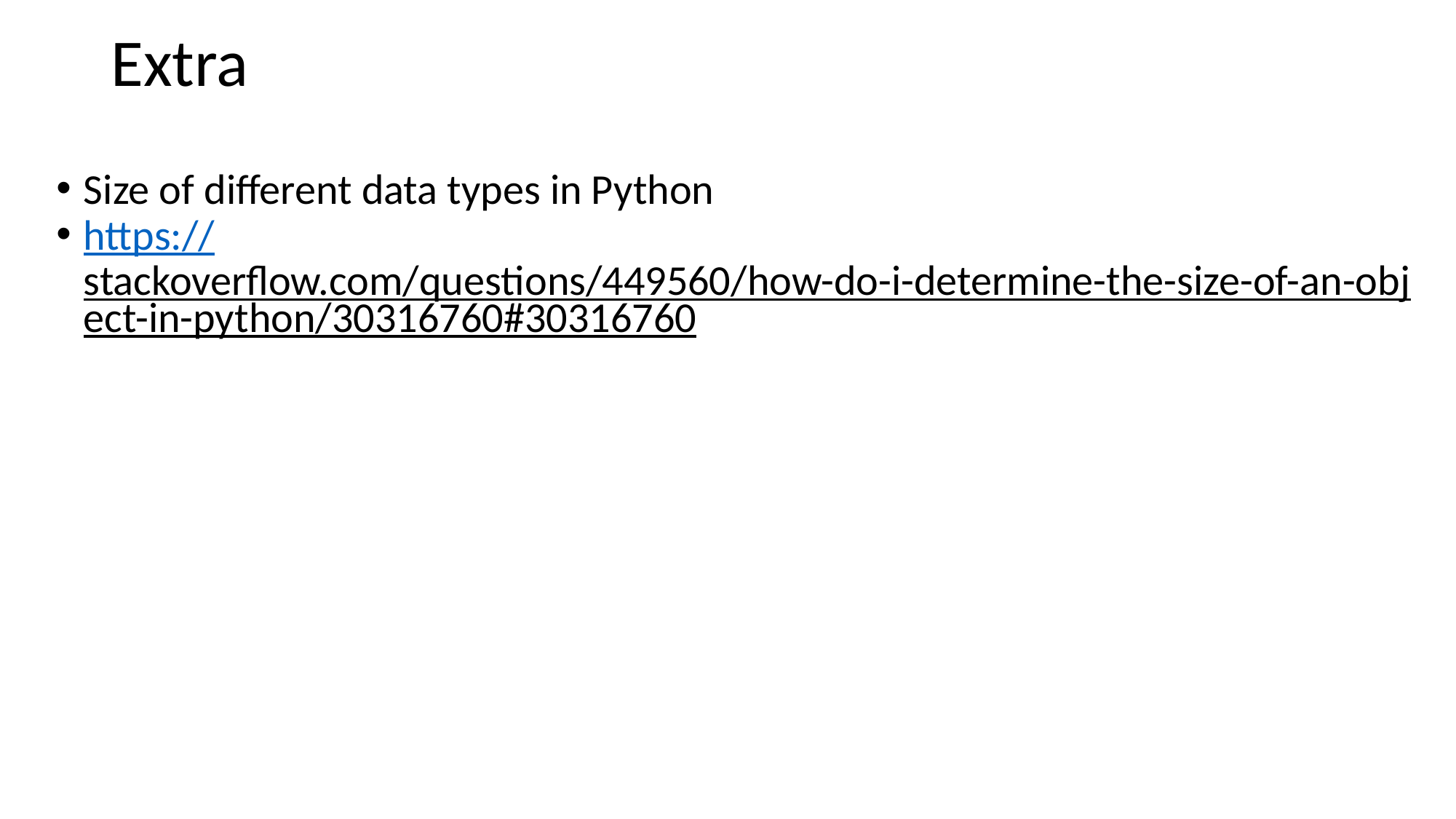

# Extra

Size of different data types in Python
https://stackoverflow.com/questions/449560/how-do-i-determine-the-size-of-an-object-in-python/30316760#30316760